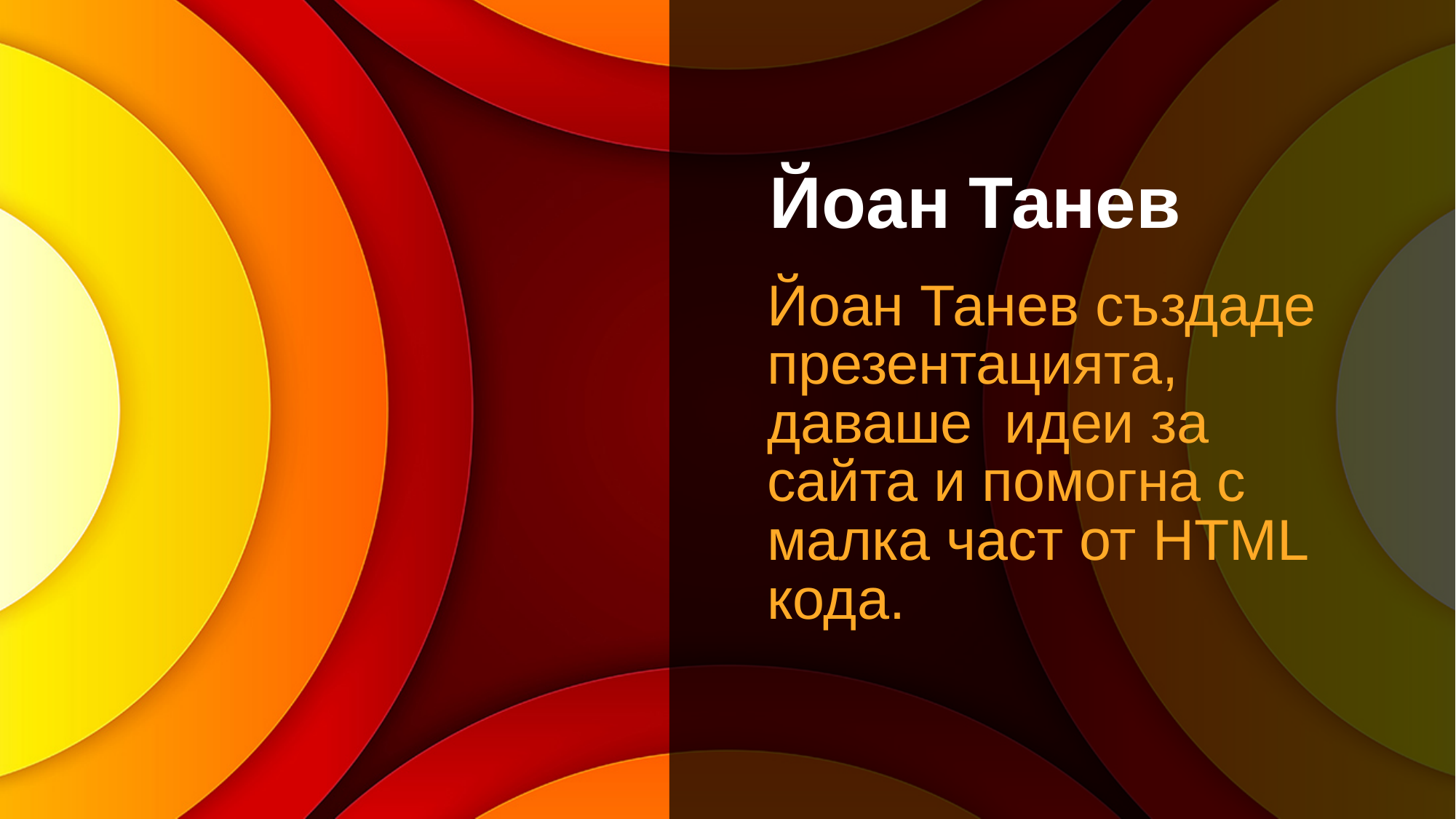

# Йоан Танев
Йоан Танев създаде презентацията, даваше  идеи за сайта и помогна с малка част от HTML кода.